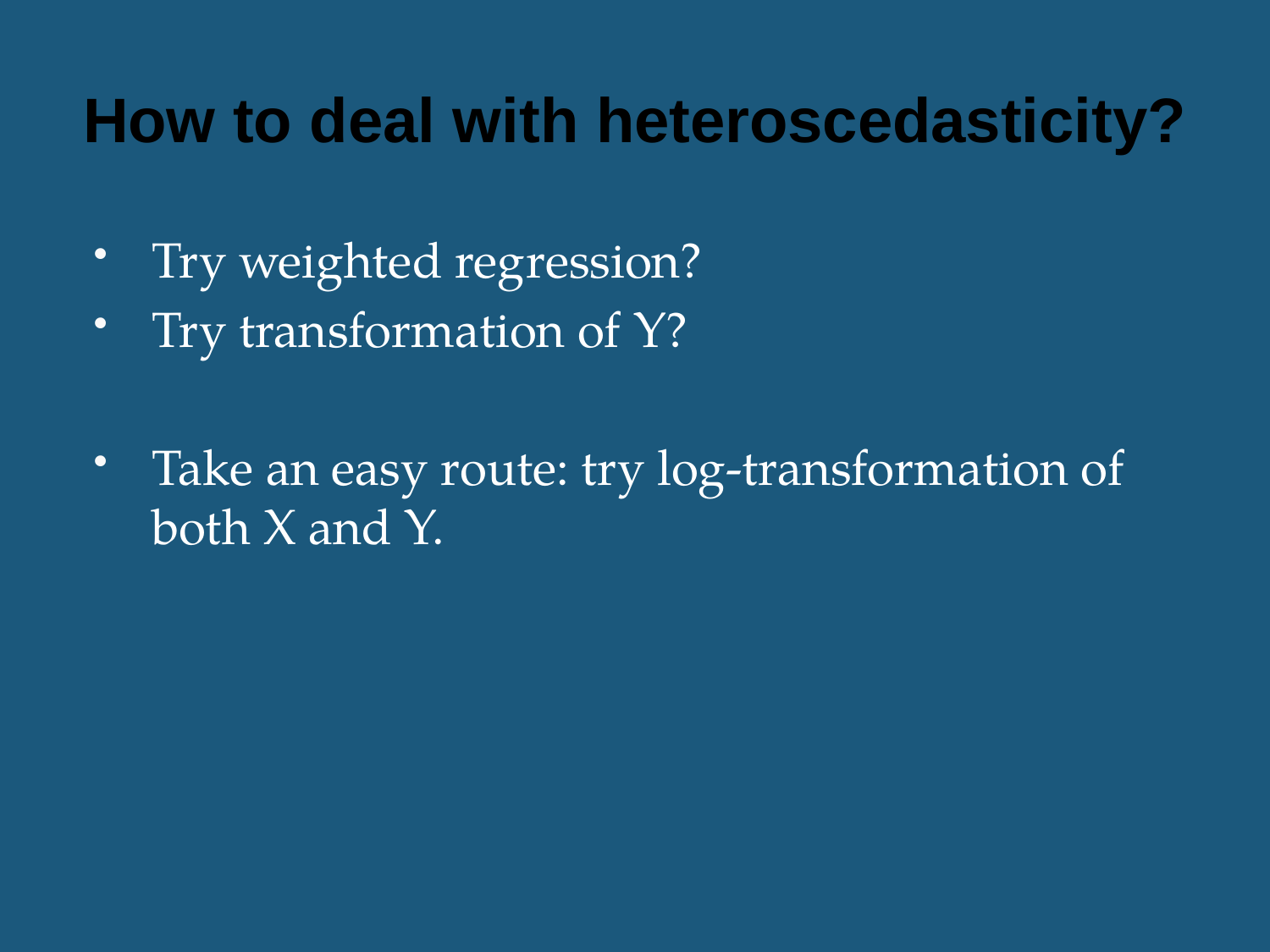

# How to deal with heteroscedasticity?
Try weighted regression?
Try transformation of Y?

Take an easy route: try log-transformation of both X and Y.